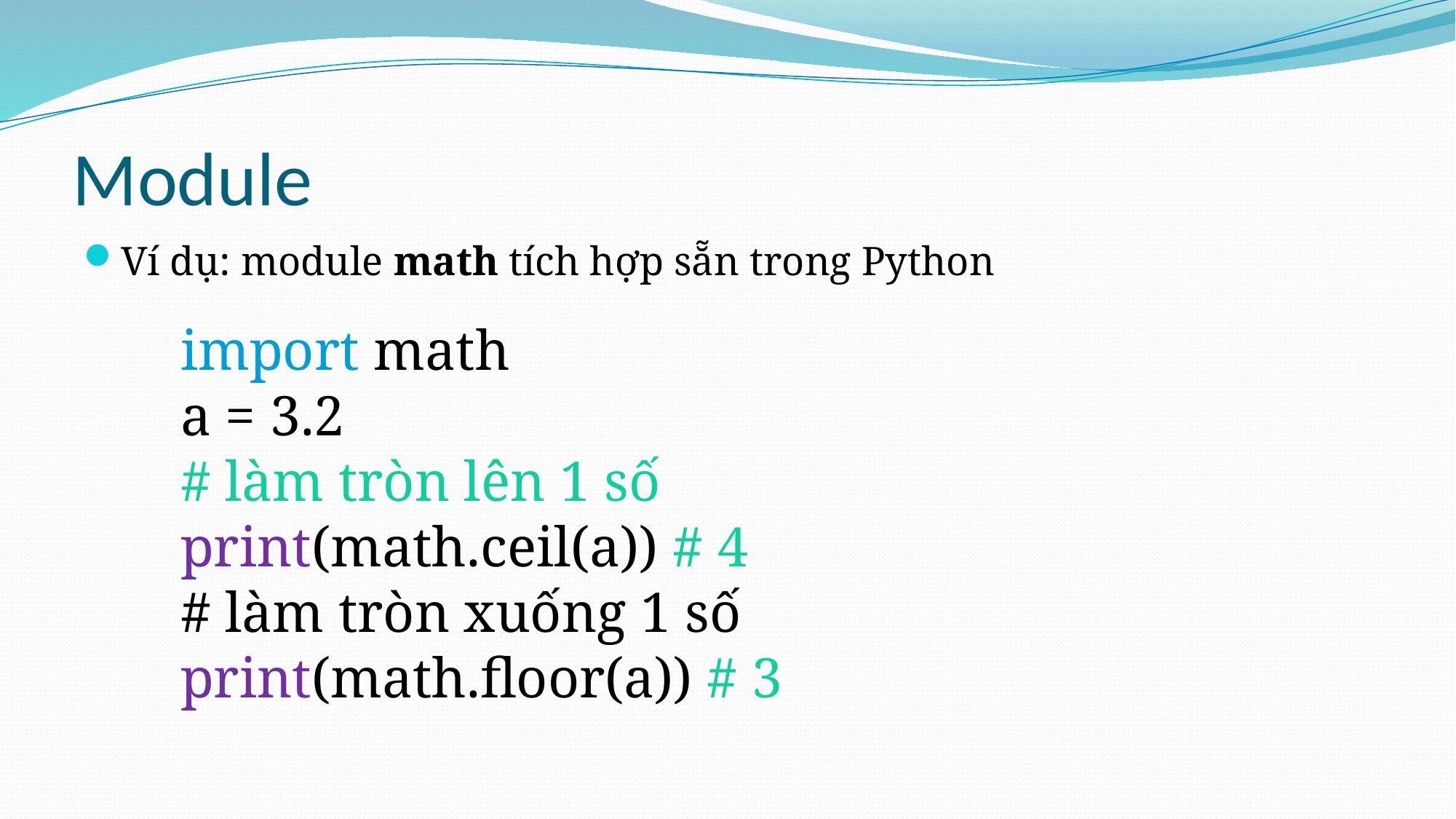

# Module
Ví dụ: module math tích hợp sẵn trong Python
import math
a = 3.2
# làm tròn lên 1 số
print(math.ceil(a)) # 4
# làm tròn xuống 1 số
print(math.floor(a)) # 3